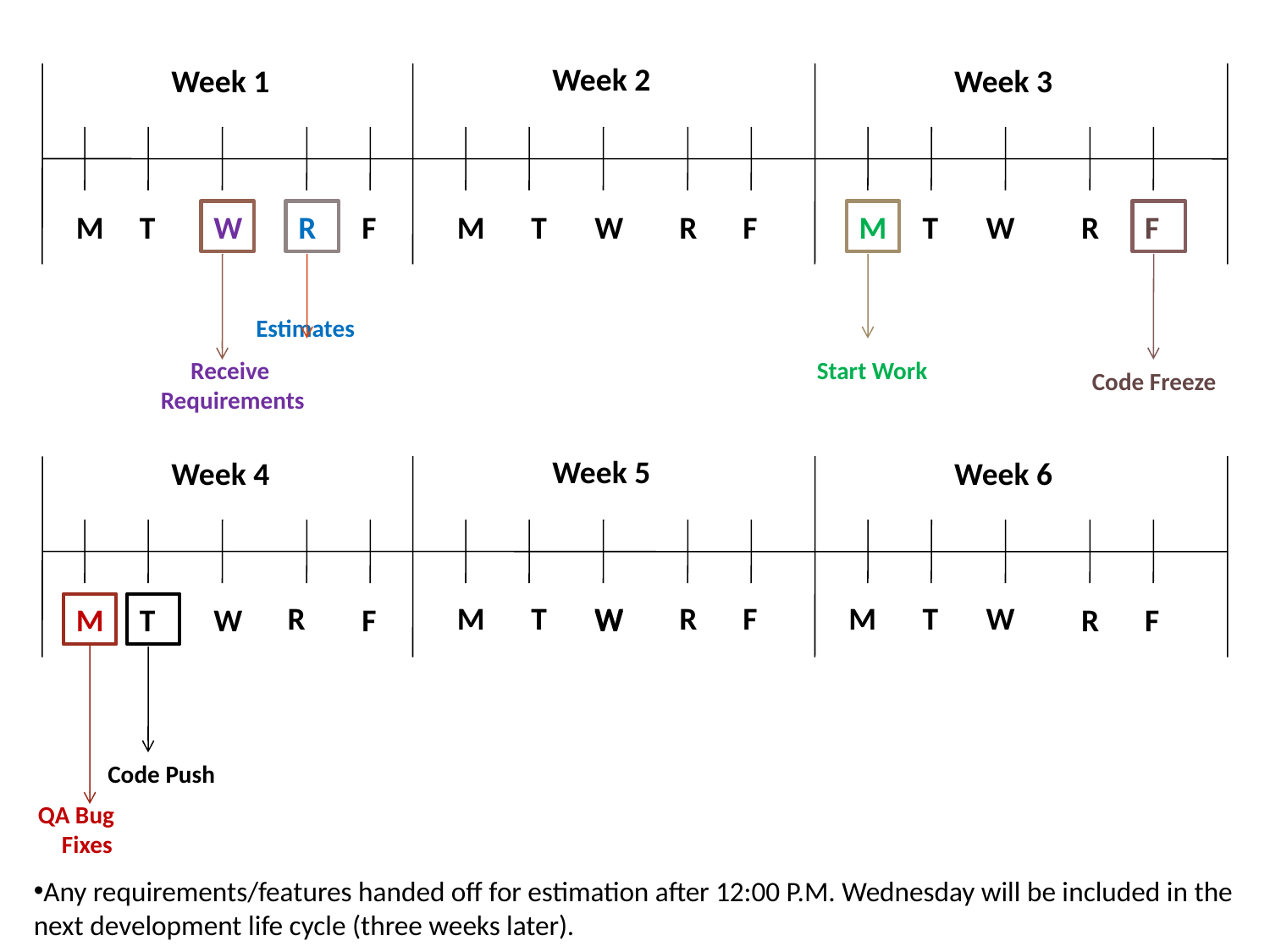

Week 2
Week 1
Week 3
M
T
W
R
F
M
T
W
R
F
M
T
W
R
F
Estimates
Receive
Requirements
Start Work
Code Freeze
Week 5
Week 4
Week 6
R
M
T
W
R
F
M
T
W
M
M
T
T
W
F
W
R
F
Code Push
QA Bug      Fixes
Any requirements/features handed off for estimation after 12:00 P.M. Wednesday will be included in the next development life cycle (three weeks later).